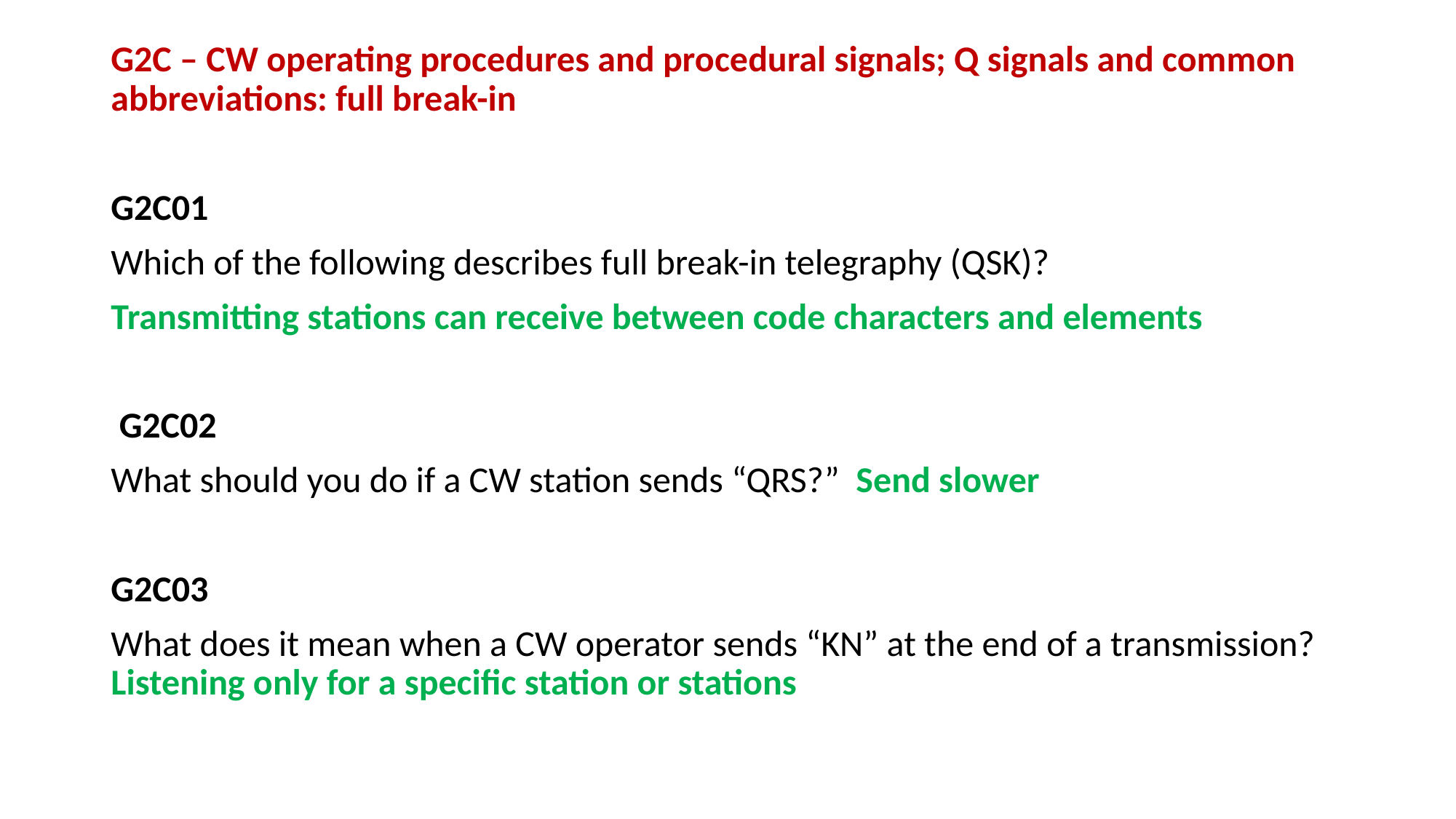

G2C – CW operating procedures and procedural signals; Q signals and common abbreviations: full break-in

G2C01
Which of the following describes full break-in telegraphy (QSK)?
Transmitting stations can receive between code characters and elements

 G2C02
What should you do if a CW station sends “QRS?”  Send slower

G2C03
What does it mean when a CW operator sends “KN” at the end of a transmission?  Listening only for a specific station or stations